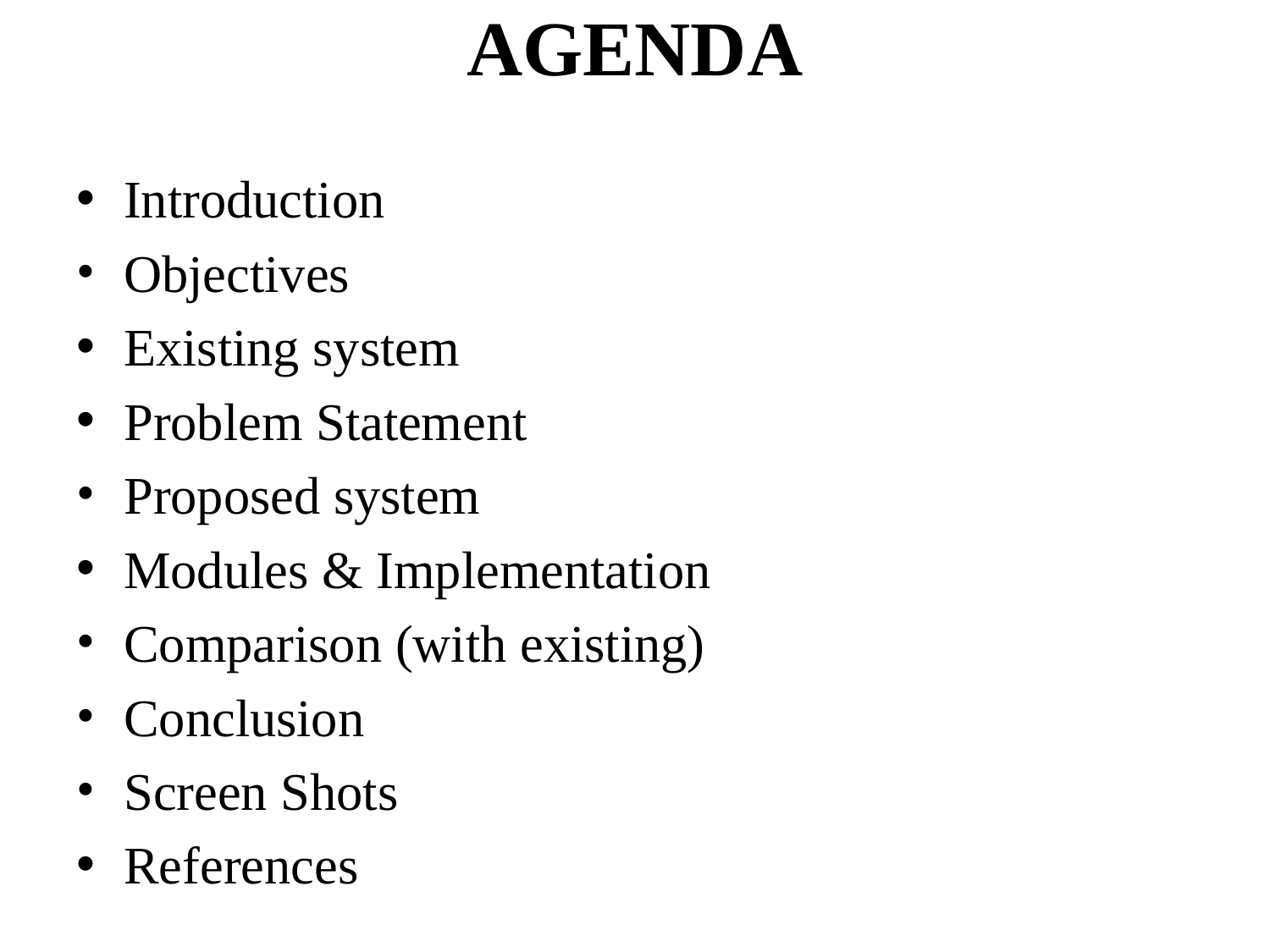

# AGENDA

Introduction
Objectives
Existing system
Problem Statement
Proposed system
Modules & Implementation
Comparison (with existing)
Conclusion
Screen Shots
References